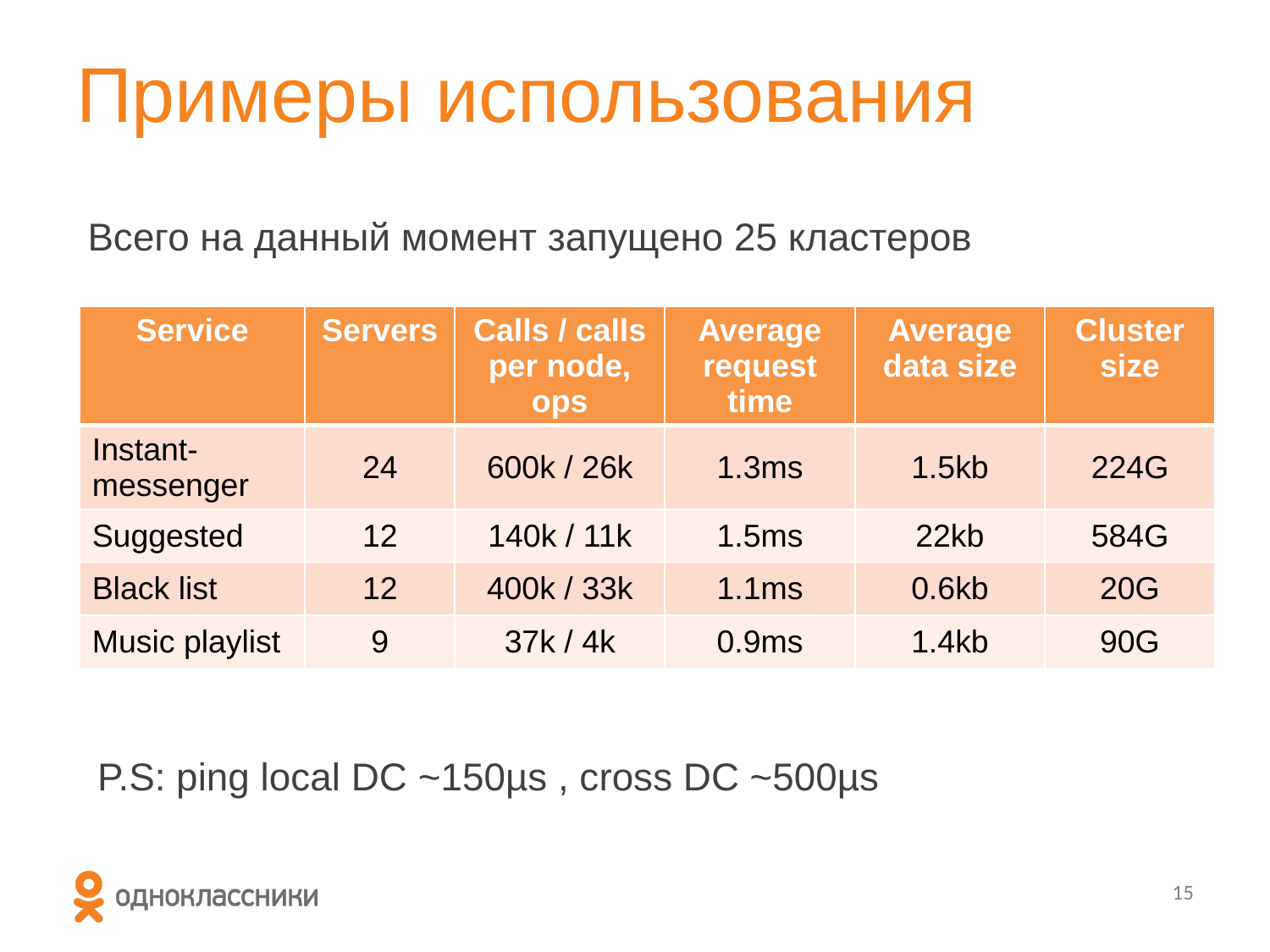

# Примеры использования
Всего на данный момент запущено 25 кластеров
| Service | Servers | Calls / calls per node, ops | Average request time | Average data size | Cluster size |
| --- | --- | --- | --- | --- | --- |
| Instant-messenger | 24 | 600k / 26k | 1.3ms | 1.5kb | 224G |
| Suggested | 12 | 140k / 11k | 1.5ms | 22kb | 584G |
| Black list | 12 | 400k / 33k | 1.1ms | 0.6kb | 20G |
| Music playlist | 9 | 37k / 4k | 0.9ms | 1.4kb | 90G |
P.S: ping local DC ~150µs , cross DC ~500µs
15